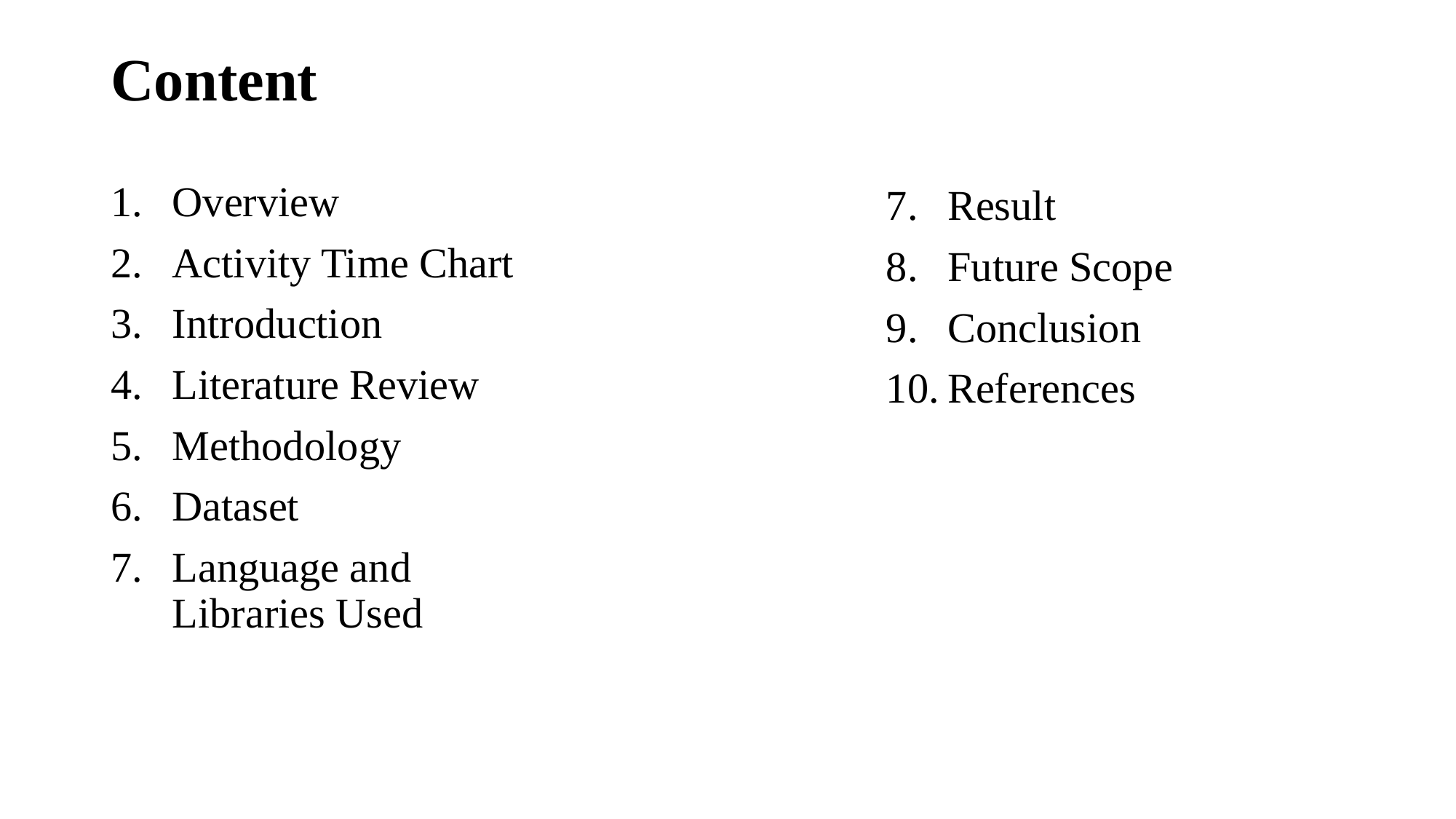

# Content

Result
Future Scope
Conclusion
References
Overview
Activity Time Chart
Introduction
Literature Review
Methodology
Dataset
Language and Libraries Used